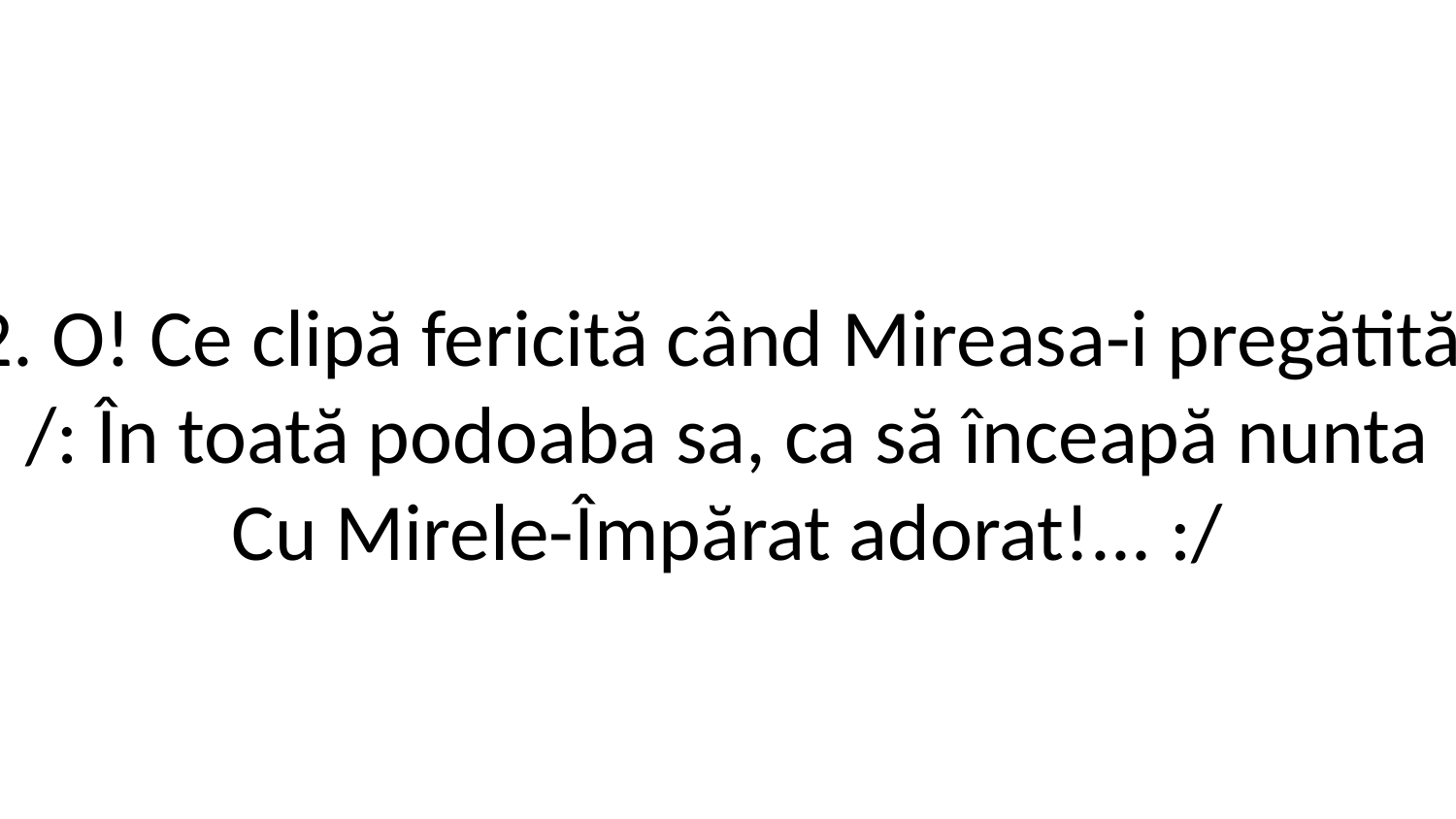

2. O! Ce clipă fericită când Mireasa-i pregătită,
/: În toată podoaba sa, ca să înceapă nunta
Cu Mirele-Împărat adorat!... :/